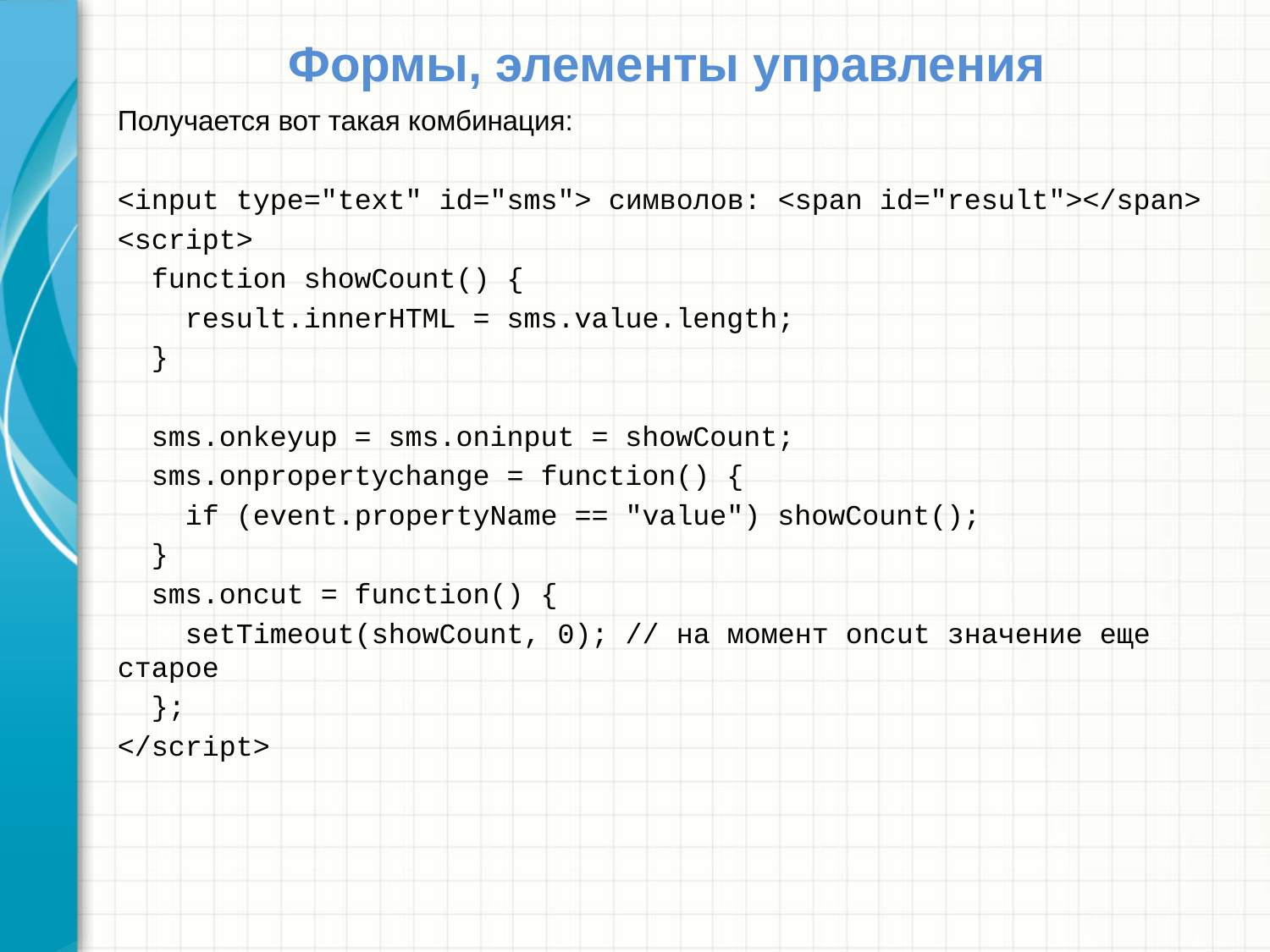

# Формы, элементы управления
Получается вот такая комбинация:

<input type="text" id="sms"> символов: <span id="result"></span>
<script>
  function showCount() {
    result.innerHTML = sms.value.length;
  }

  sms.onkeyup = sms.oninput = showCount;
  sms.onpropertychange = function() {
    if (event.propertyName == "value") showCount();
  }
  sms.oncut = function() {
    setTimeout(showCount, 0); // на момент oncut значение еще старое
  };
</script>